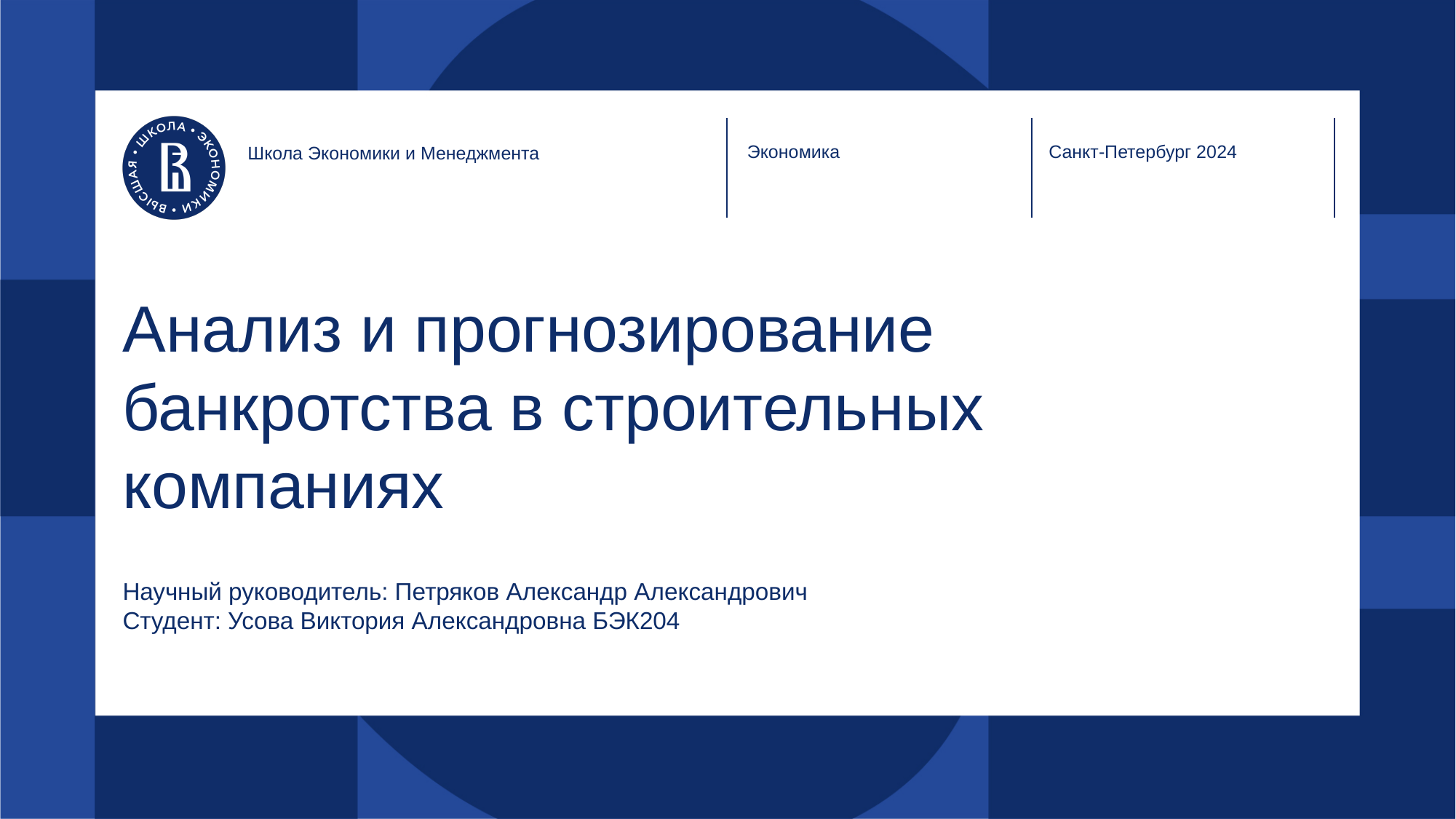

Экономика
Санкт-Петербург 2024
Школа Экономики и Менеджмента
# Анализ и прогнозирование банкротства в строительных компаниях
Научный руководитель: Петряков Александр Александрович
Студент: Усова Виктория Александровна БЭК204